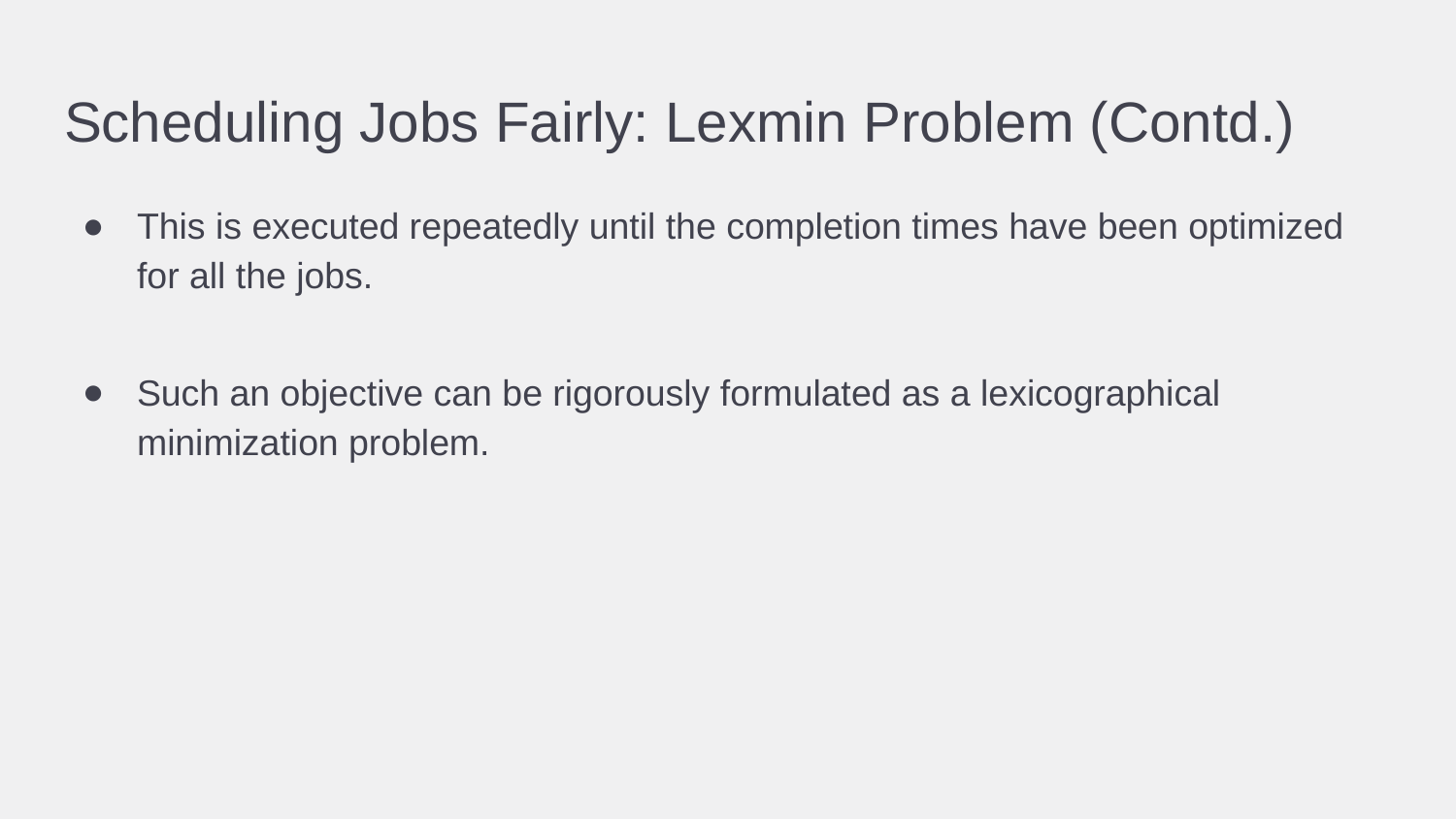

# Scheduling Jobs Fairly: Lexmin Problem (Contd.)
This is executed repeatedly until the completion times have been optimized for all the jobs.

Such an objective can be rigorously formulated as a lexicographical minimization problem.